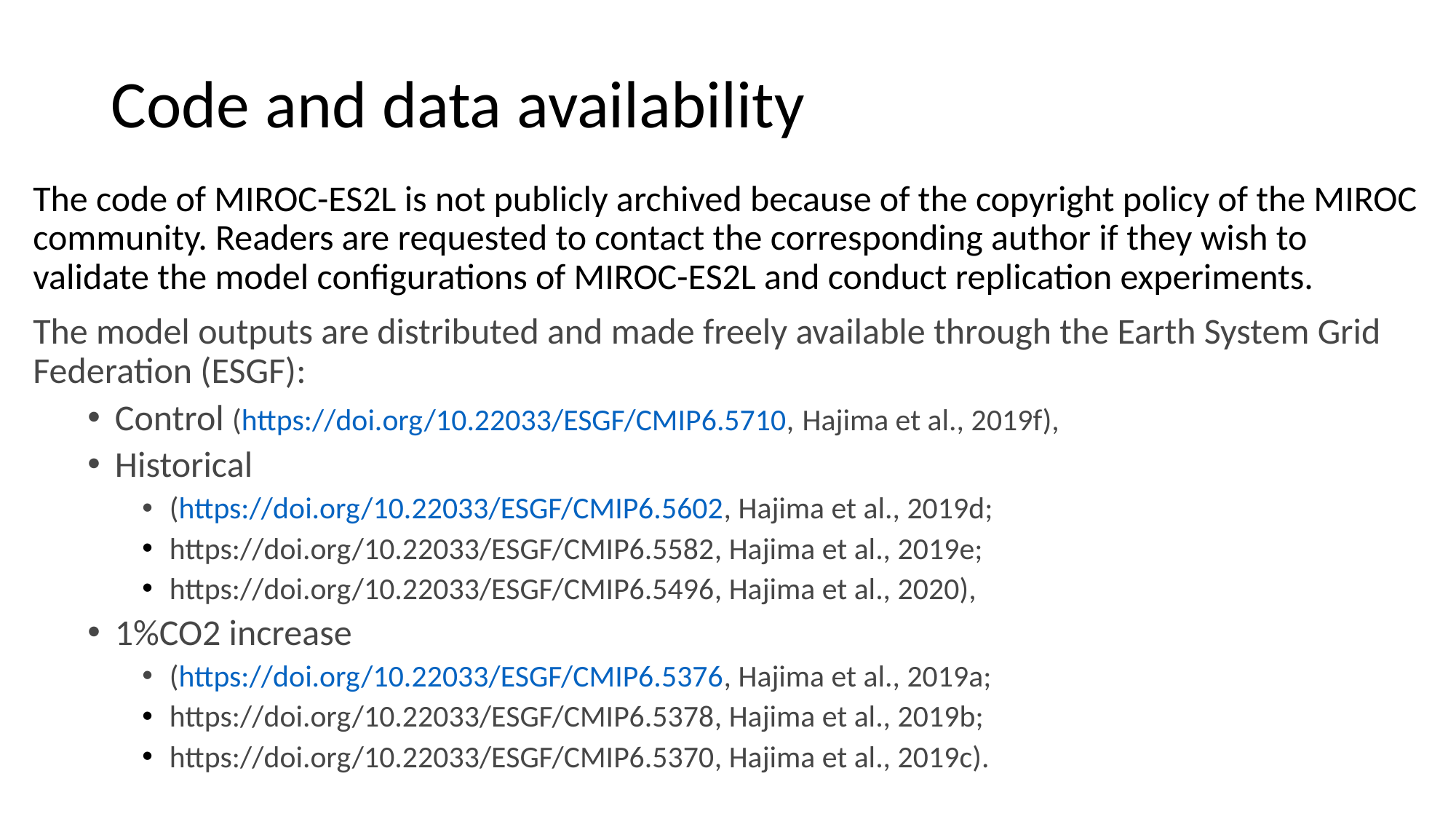

# Code and data availability
The code of MIROC-ES2L is not publicly archived because of the copyright policy of the MIROC community. Readers are requested to contact the corresponding author if they wish to validate the model configurations of MIROC-ES2L and conduct replication experiments.
The model outputs are distributed and made freely available through the Earth System Grid Federation (ESGF):
Control (https://doi.org/10.22033/ESGF/CMIP6.5710, Hajima et al., 2019f),
Historical
(https://doi.org/10.22033/ESGF/CMIP6.5602, Hajima et al., 2019d;
https://doi.org/10.22033/ESGF/CMIP6.5582, Hajima et al., 2019e;
https://doi.org/10.22033/ESGF/CMIP6.5496, Hajima et al., 2020),
1%CO2 increase
(https://doi.org/10.22033/ESGF/CMIP6.5376, Hajima et al., 2019a;
https://doi.org/10.22033/ESGF/CMIP6.5378, Hajima et al., 2019b;
https://doi.org/10.22033/ESGF/CMIP6.5370, Hajima et al., 2019c).